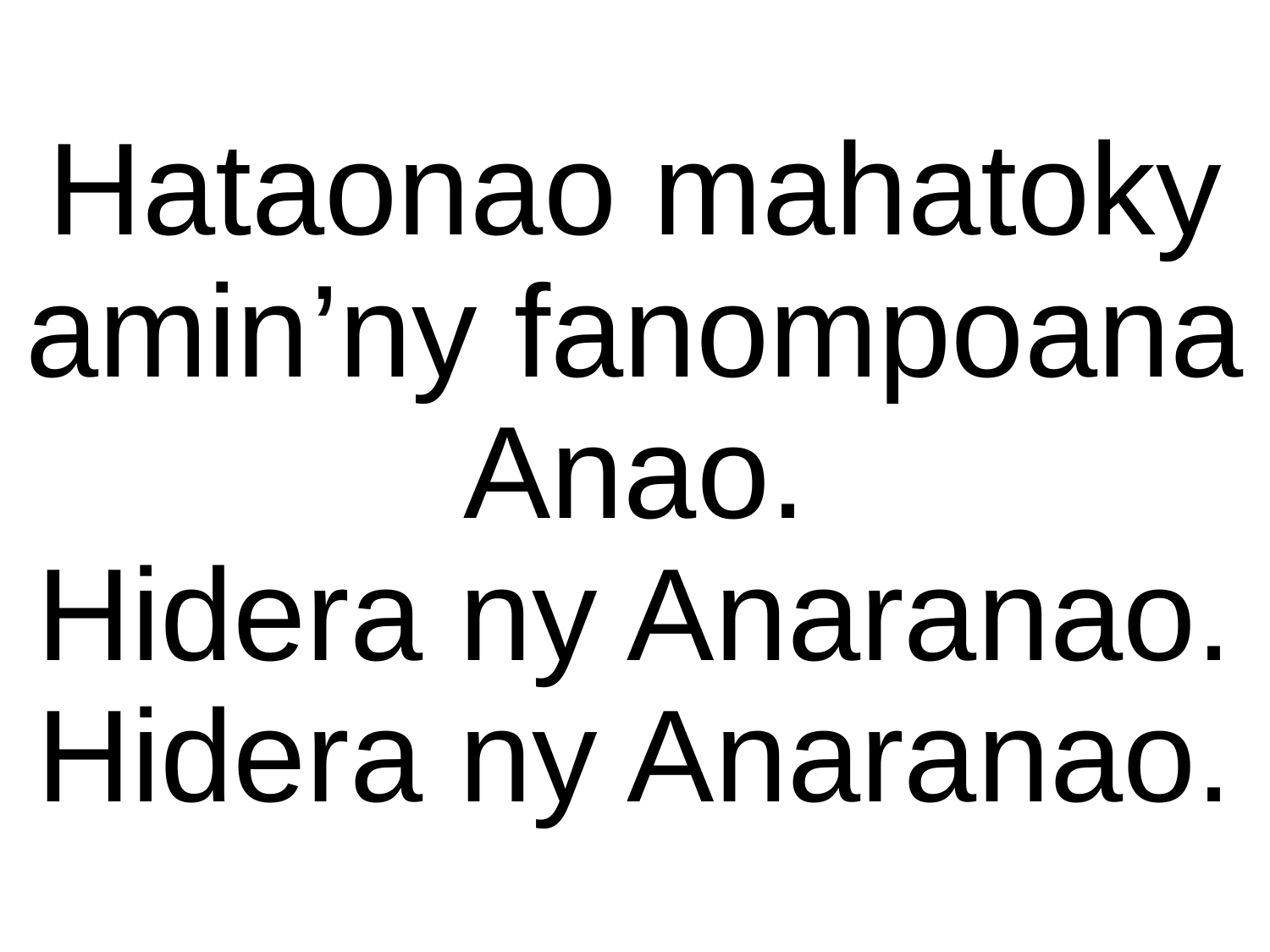

# Hataonao mahatoky amin’ny fanompoana Anao. Hidera ny Anaranao. Hidera ny Anaranao.